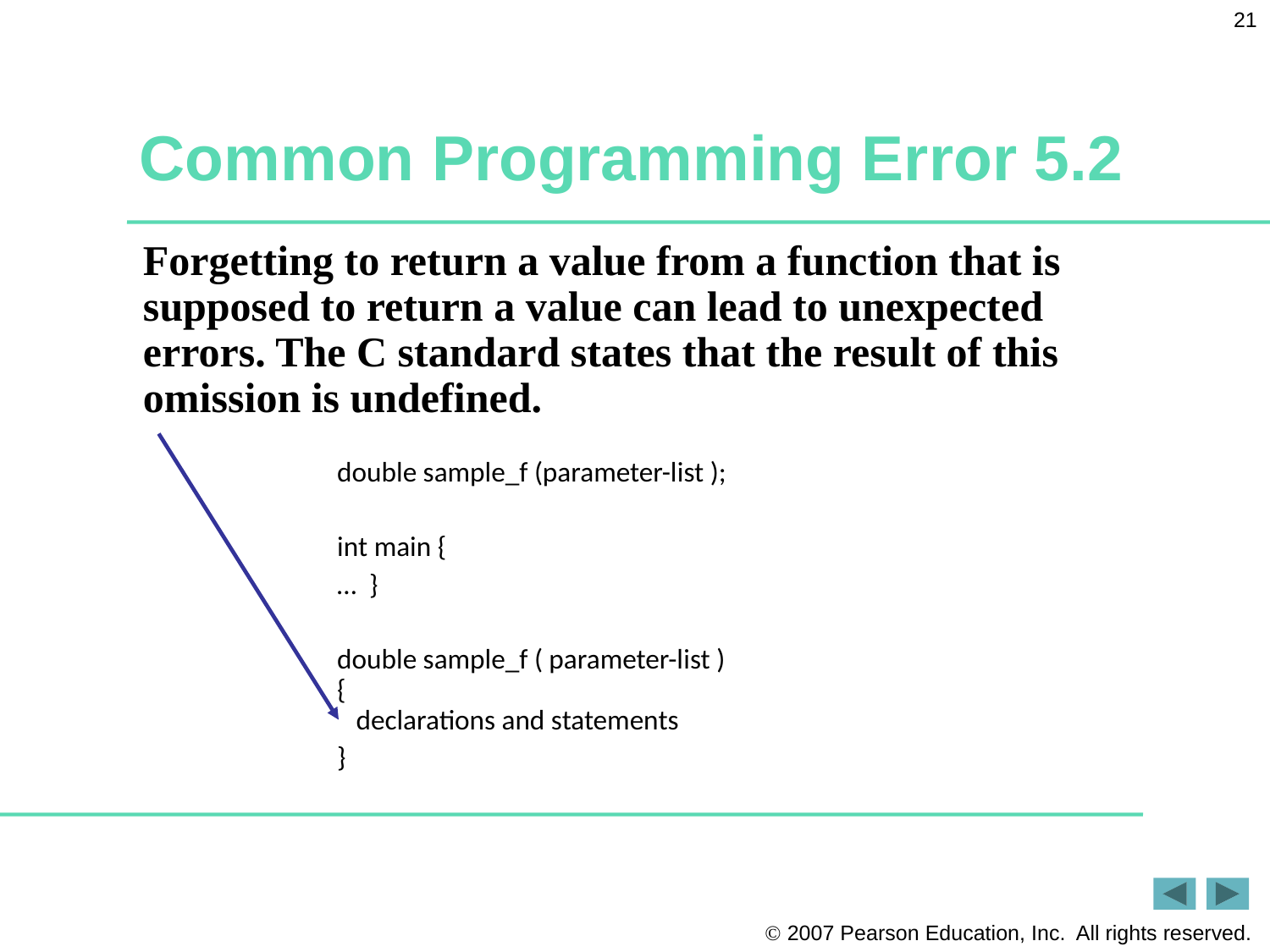

21
# Common Programming Error 5.2
Forgetting to return a value from a function that is supposed to return a value can lead to unexpected errors. The C standard states that the result of this omission is undefined.
double sample_f (parameter-list );

int main {
…  }

double sample_f ( parameter-list )
{
   declarations and statements
}